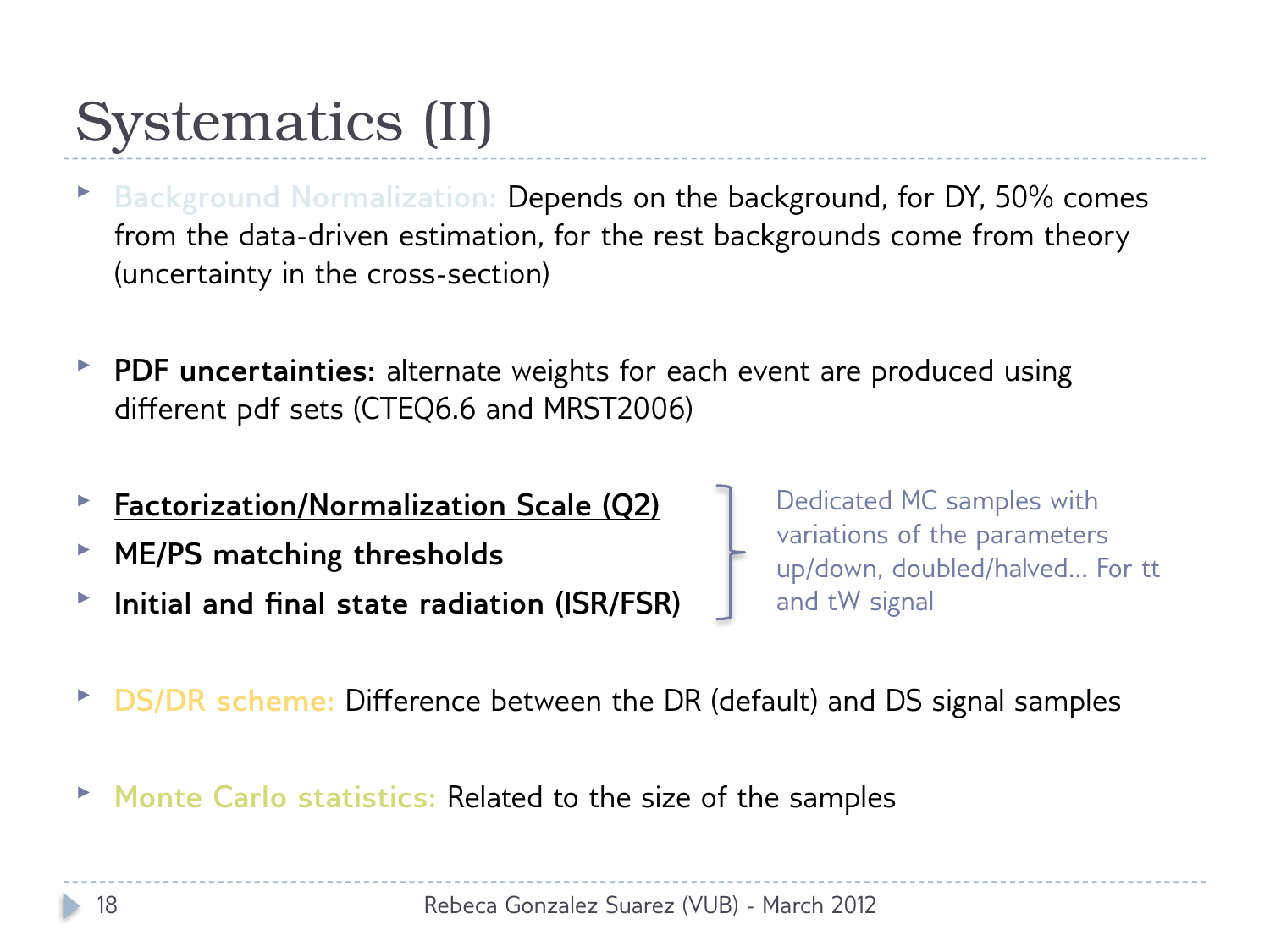

# Systematics (II)
Background Normalization: Depends on the background, for DY, 50% comes from the data-driven estimation, for the rest backgrounds come from theory (uncertainty in the cross-section)

PDF uncertainties: alternate weights for each event are produced using different pdf sets (CTEQ6.6 and MRST2006)

Factorization/Normalization Scale (Q2)
ME/PS matching thresholds
Initial and final state radiation (ISR/FSR)

DS/DR scheme: Difference between the DR (default) and DS signal samples

Monte Carlo statistics: Related to the size of the samples

Dedicated MC samples with variations of the parameters up/down, doubled/halved... For tt and tW signal

18
Rebeca Gonzalez Suarez (VUB) - March 2012